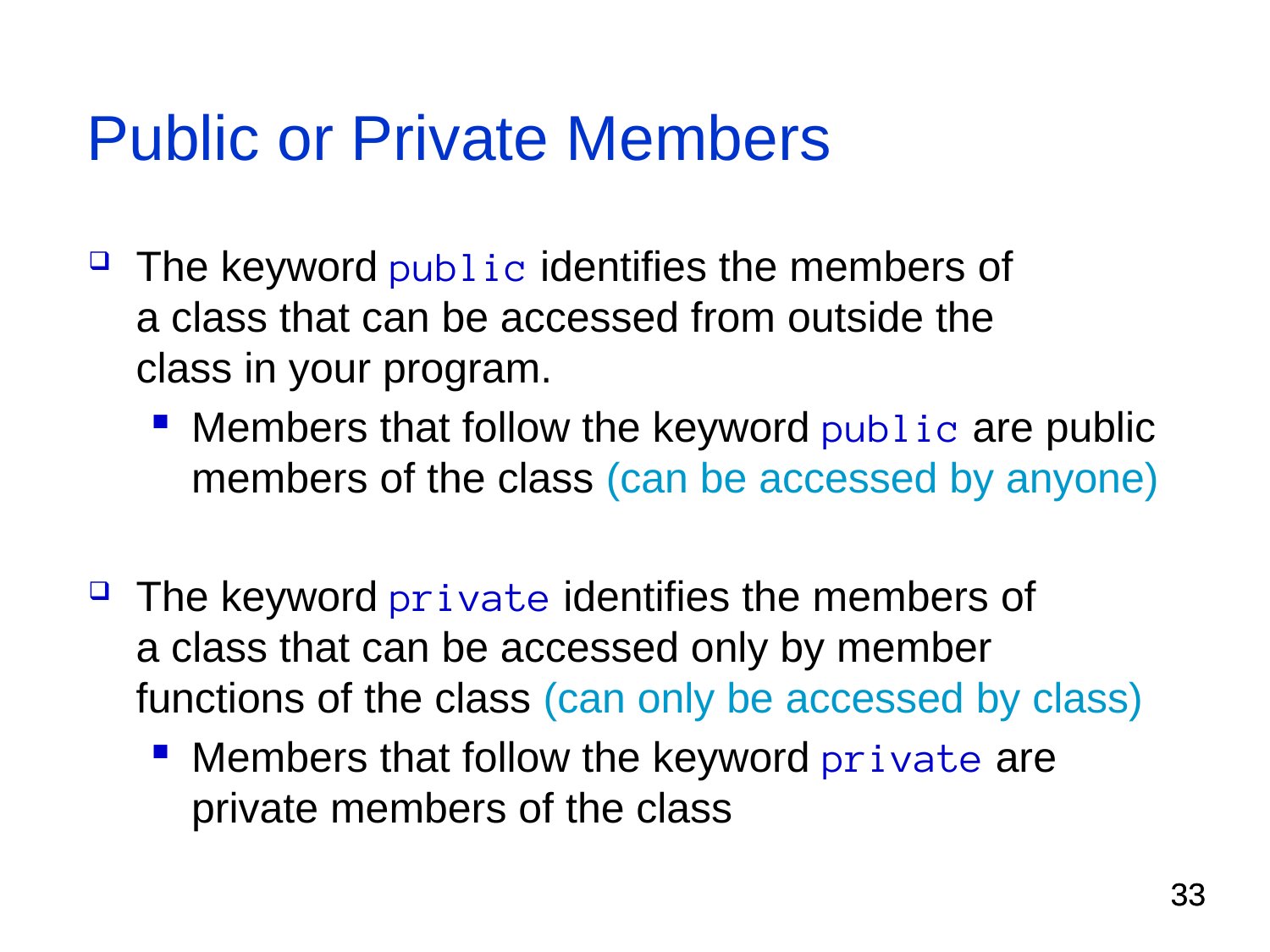

# Public or Private Members
The keyword public identifies the members of
a class that can be accessed from outside the
class in your program.
Members that follow the keyword public are public
members of the class (can be accessed by anyone)

The keyword private identifies the members of
a class that can be accessed only by member
functions of the class (can only be accessed by class)
Members that follow the keyword private are
private members of the class